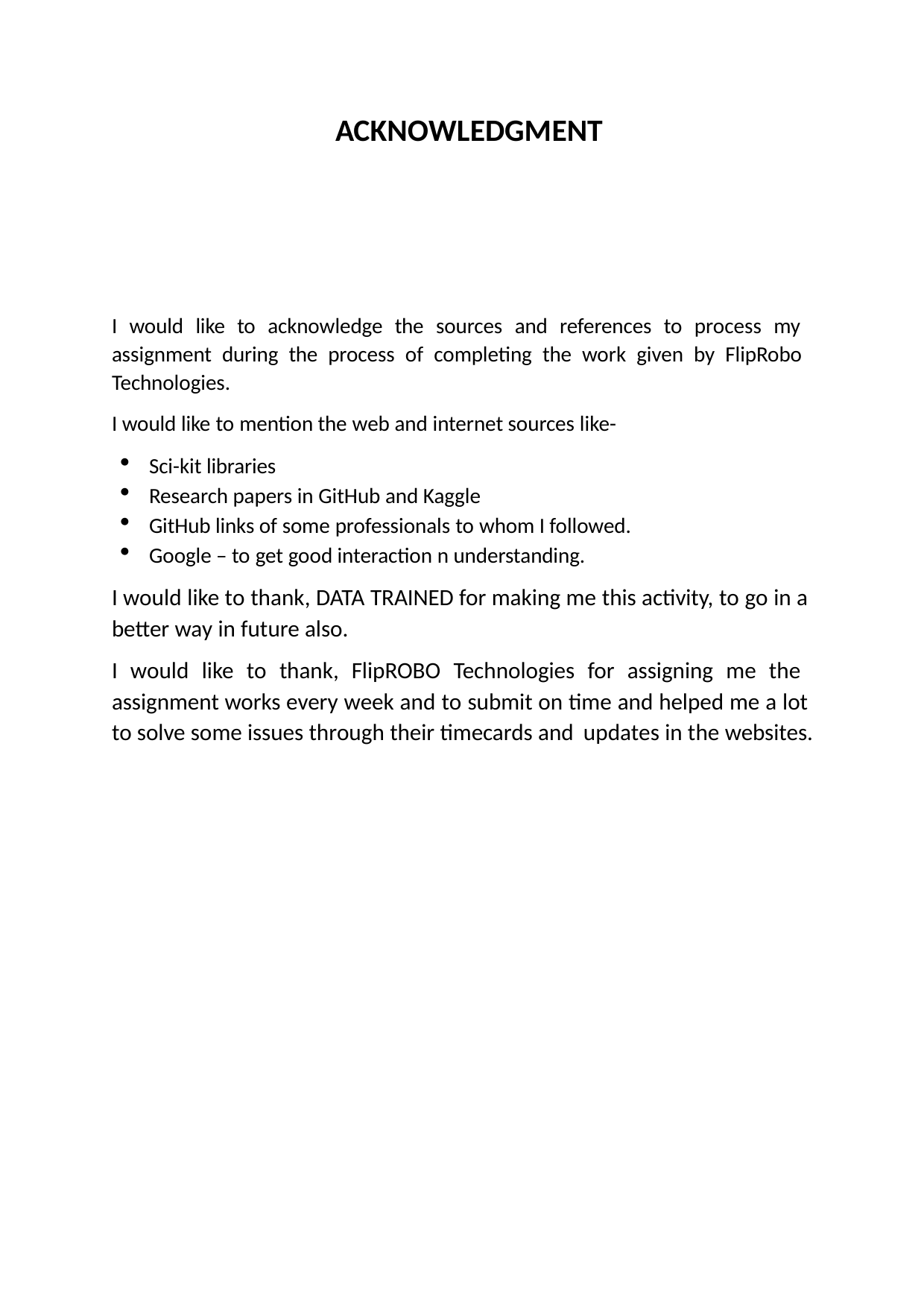

ACKNOWLEDGMENT
I would like to acknowledge the sources and references to process my  assignment during the process of completing the work given by FlipRobo  Technologies.
I would like to mention the web and internet sources like-
Sci-kit libraries
Research papers in GitHub and Kaggle
GitHub links of some professionals to whom I followed.
Google – to get good interaction n understanding.
I would like to thank, DATA TRAINED for making me this activity, to go in a  better way in future also.
I would like to thank, FlipROBO Technologies for assigning me the  assignment works every week and to submit on time and helped me a lot  to solve some issues through their timecards and updates in the websites.